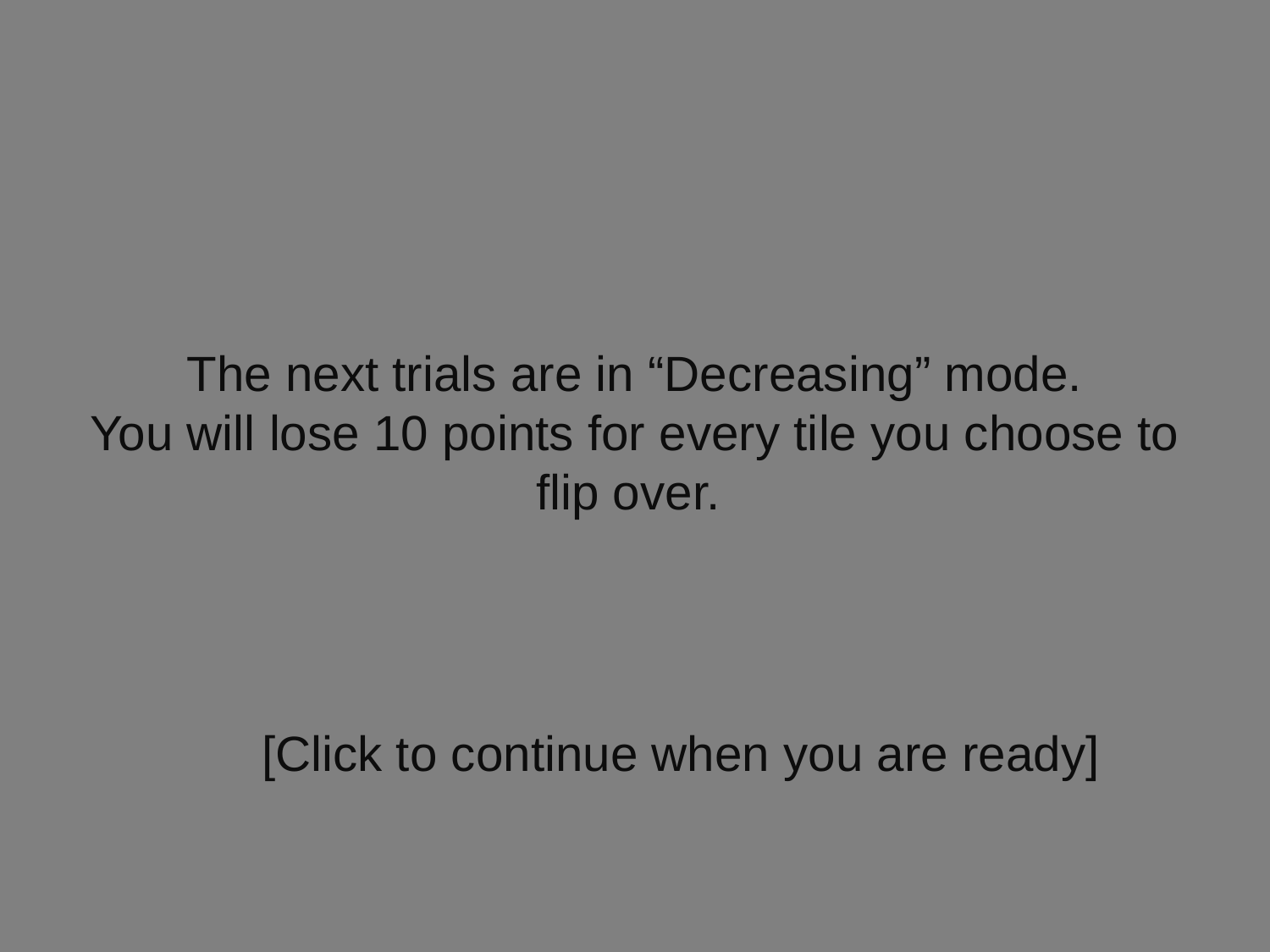

The next trials are in “Decreasing” mode.
You will lose 10 points for every tile you choose to flip over.
[Click to continue when you are ready]